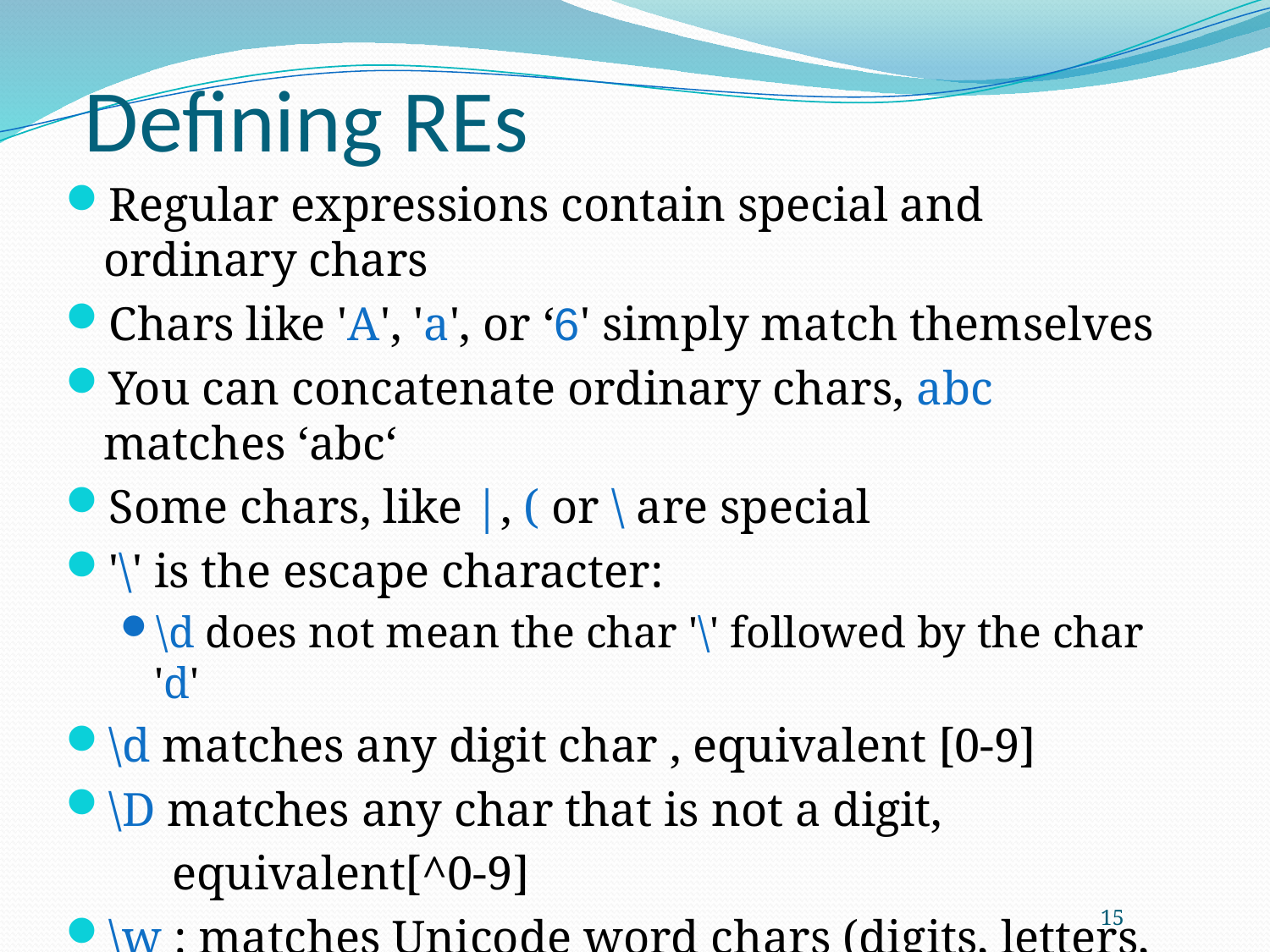

# Defining REs
Regular expressions contain special and ordinary chars
Chars like 'A', 'a', or ‘6' simply match themselves
You can concatenate ordinary chars, abc matches ‘abc‘
Some chars, like |, ( or \ are special
'\' is the escape character:
\d does not mean the char '\' followed by the char 'd'
\d matches any digit char , equivalent [0-9]
\D matches any char that is not a digit,
         equivalent[^0-9]
\w : matches Unicode word chars (digits, letters, '_'),
          equivalent  [a-zA-Z0-9_]
. : matches any char except new line
15